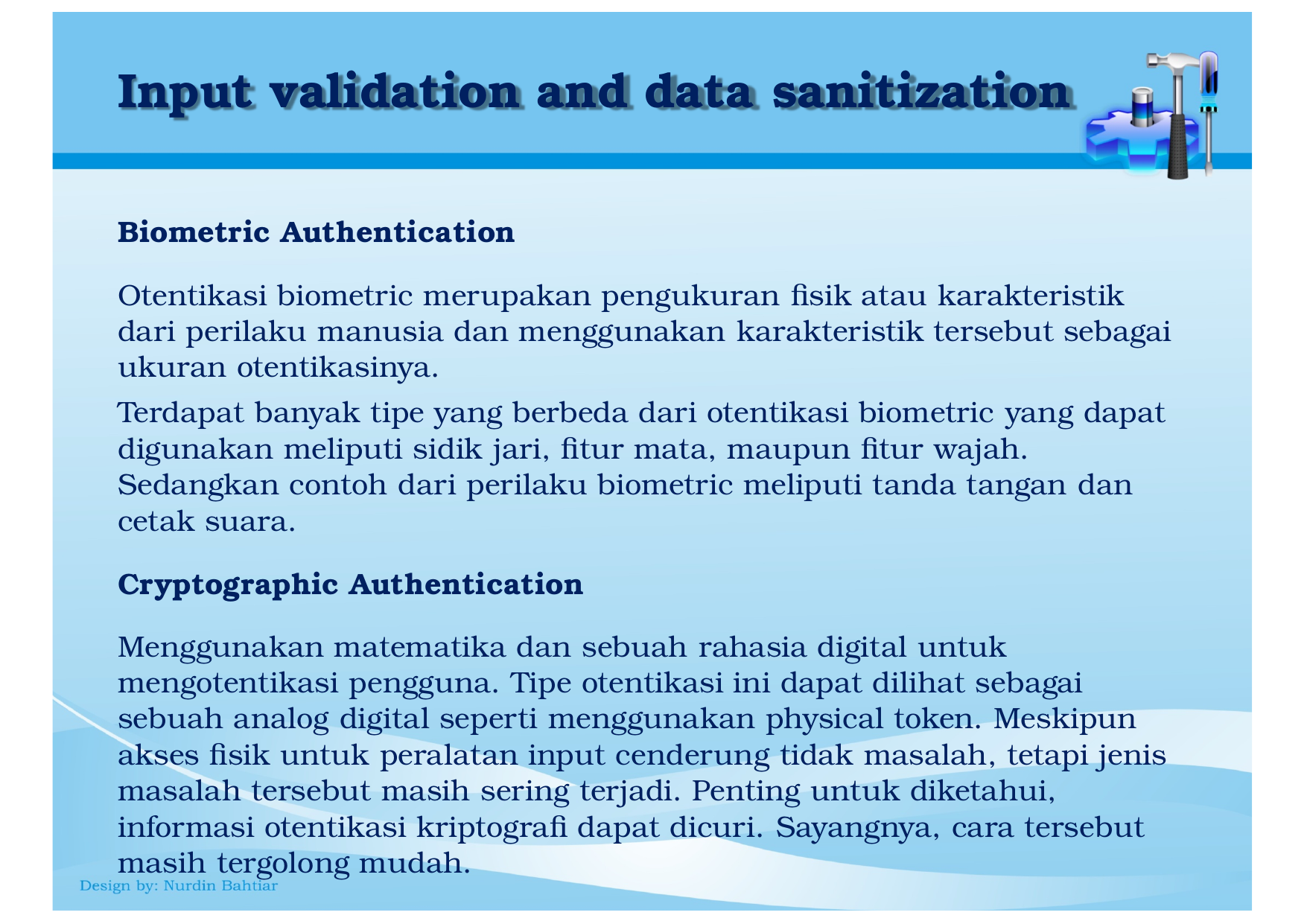

# Input validation and data sanitization
Biometric Authentication
Otentikasi biometric merupakan pengukuran fisik atau karakteristik  dari perilaku manusia dan menggunakan karakteristik tersebut sebagai  ukuran otentikasinya.
Terdapat banyak tipe yang berbeda dari otentikasi biometric yang dapat  digunakan meliputi sidik jari, fitur mata, maupun fitur wajah.
Sedangkan contoh dari perilaku biometric meliputi tanda tangan dan  cetak suara.
Cryptographic Authentication
Menggunakan matematika dan sebuah rahasia digital untuk  mengotentikasi pengguna. Tipe otentikasi ini dapat dilihat sebagai  sebuah analog digital seperti menggunakan physical token. Meskipun  akses fisik untuk peralatan input cenderung tidak masalah, tetapi jenis  masalah tersebut masih sering terjadi. Penting untuk diketahui,  informasi otentikasi kriptografi dapat dicuri. Sayangnya, cara tersebut  masih tergolong mudah.